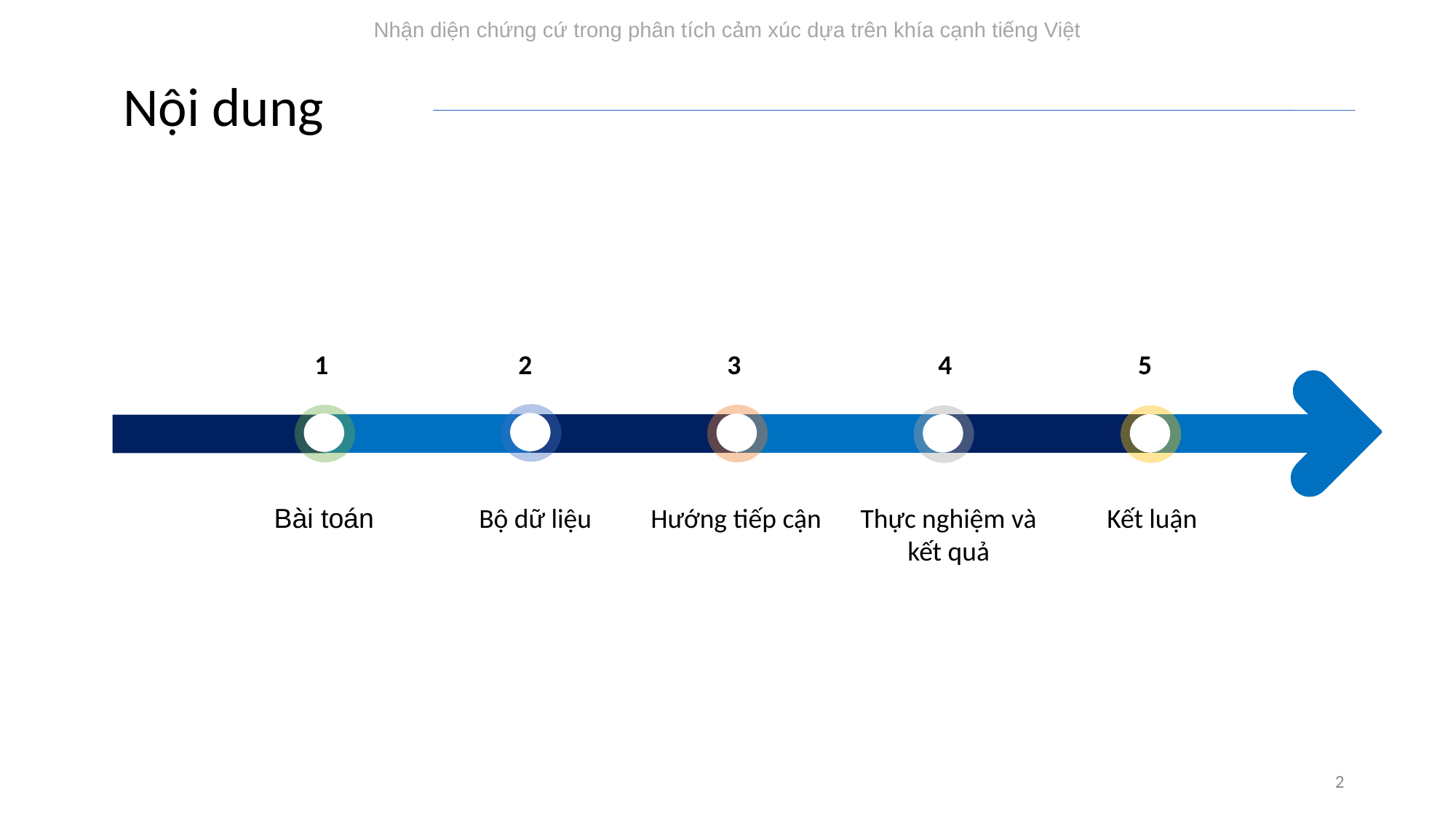

Nội dung
1
2
3
4
5

Bài toán
 Bộ dữ liệu
Hướng tiếp cận
Thực nghiệm và kết quả
 Kết luận
2